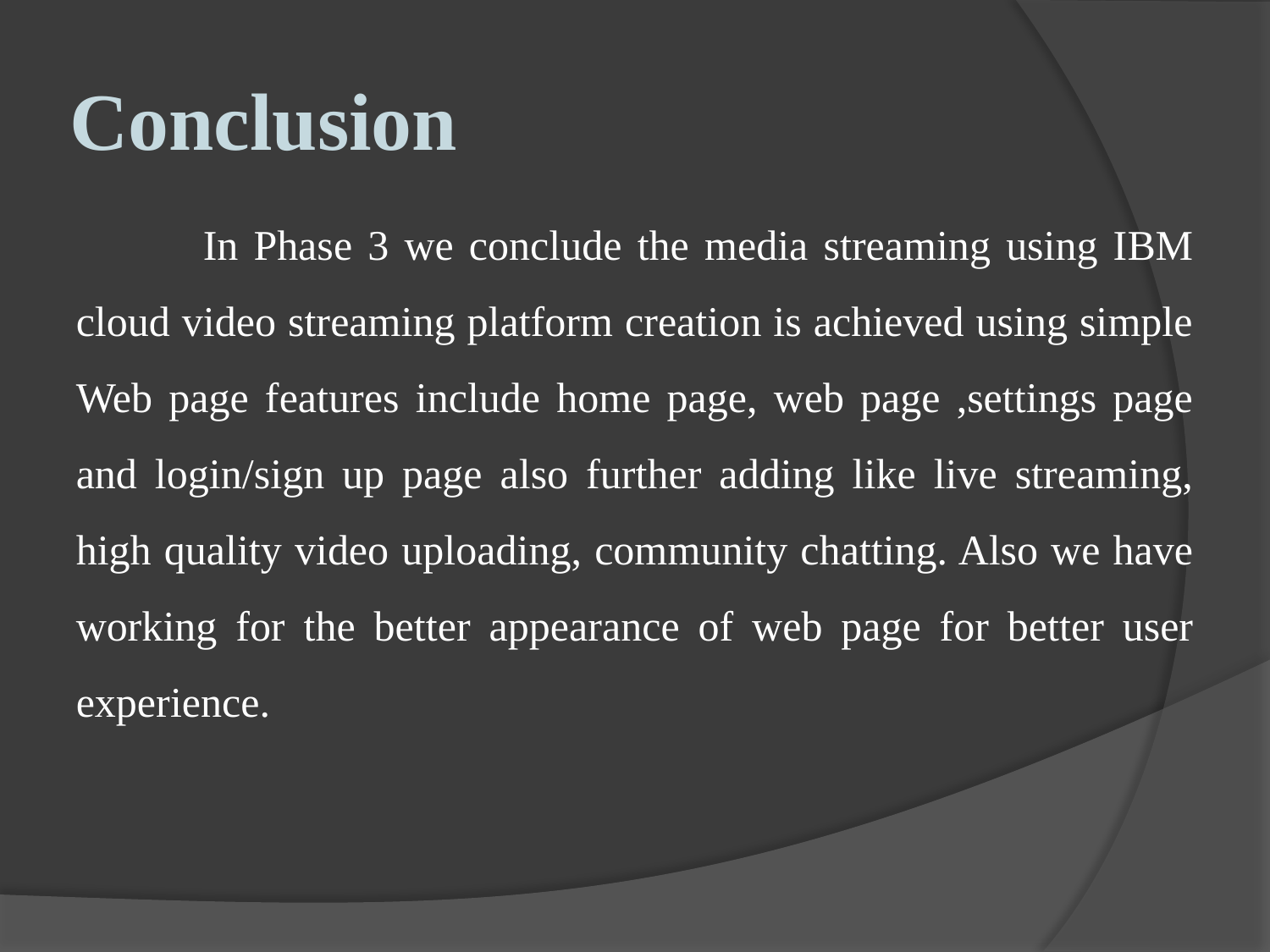

# Conclusion
	In Phase 3 we conclude the media streaming using IBM cloud video streaming platform creation is achieved using simple Web page features include home page, web page ,settings page and login/sign up page also further adding like live streaming, high quality video uploading, community chatting. Also we have working for the better appearance of web page for better user experience.